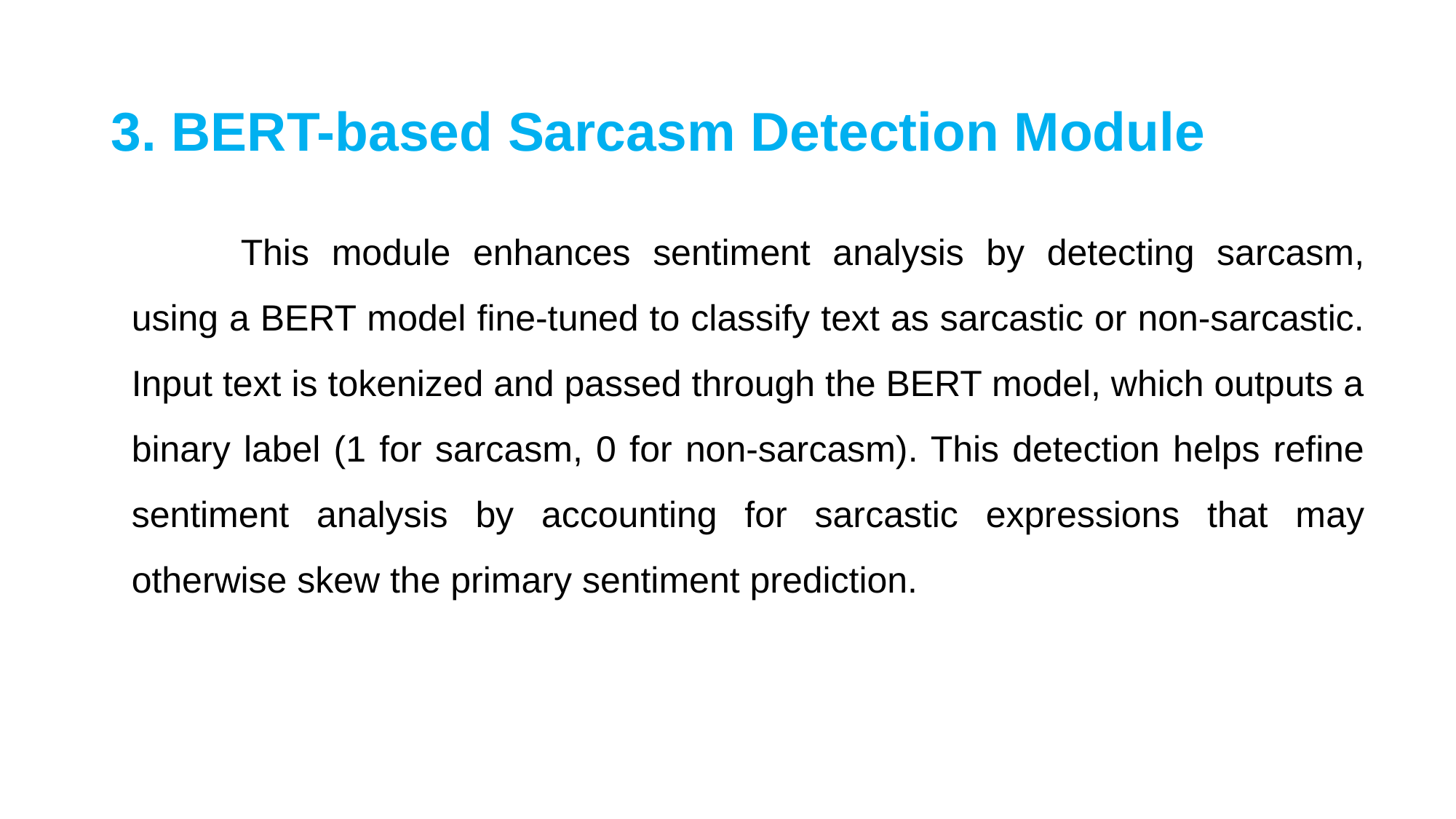

# 3. BERT-based Sarcasm Detection Module
	This module enhances sentiment analysis by detecting sarcasm, using a BERT model fine-tuned to classify text as sarcastic or non-sarcastic. Input text is tokenized and passed through the BERT model, which outputs a binary label (1 for sarcasm, 0 for non-sarcasm). This detection helps refine sentiment analysis by accounting for sarcastic expressions that may otherwise skew the primary sentiment prediction.